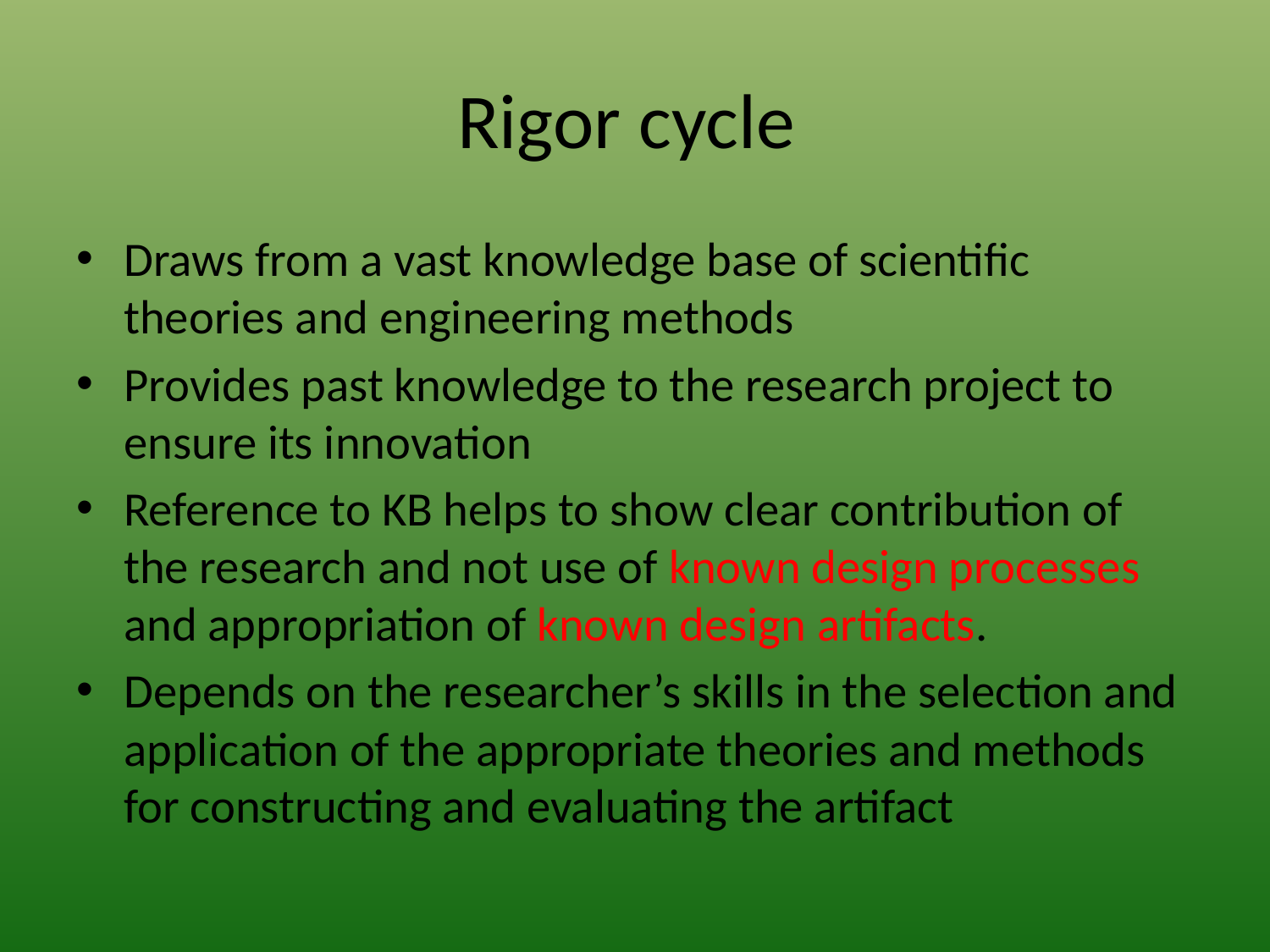

# Rigor cycle
Draws from a vast knowledge base of scientific theories and engineering methods
Provides past knowledge to the research project to ensure its innovation
Reference to KB helps to show clear contribution of the research and not use of known design processes and appropriation of known design artifacts.
Depends on the researcher’s skills in the selection and application of the appropriate theories and methods for constructing and evaluating the artifact